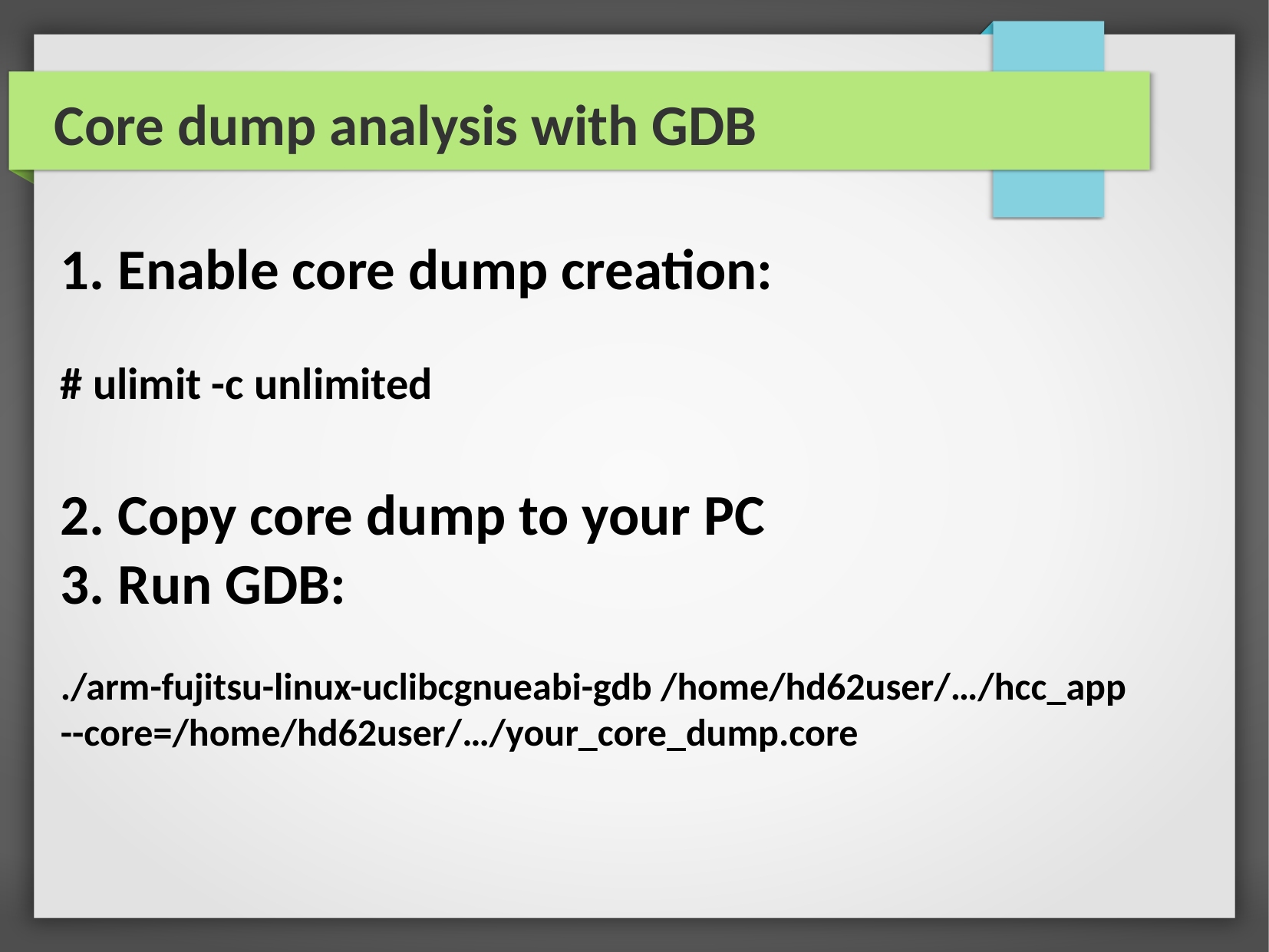

Core dump analysis with GDB
1. Enable core dump creation:

# ulimit -c unlimited

2. Copy core dump to your PC
3. Run GDB:

./arm-fujitsu-linux-uclibcgnueabi-gdb /home/hd62user/…/hcc_app
--core=/home/hd62user/…/your_core_dump.core